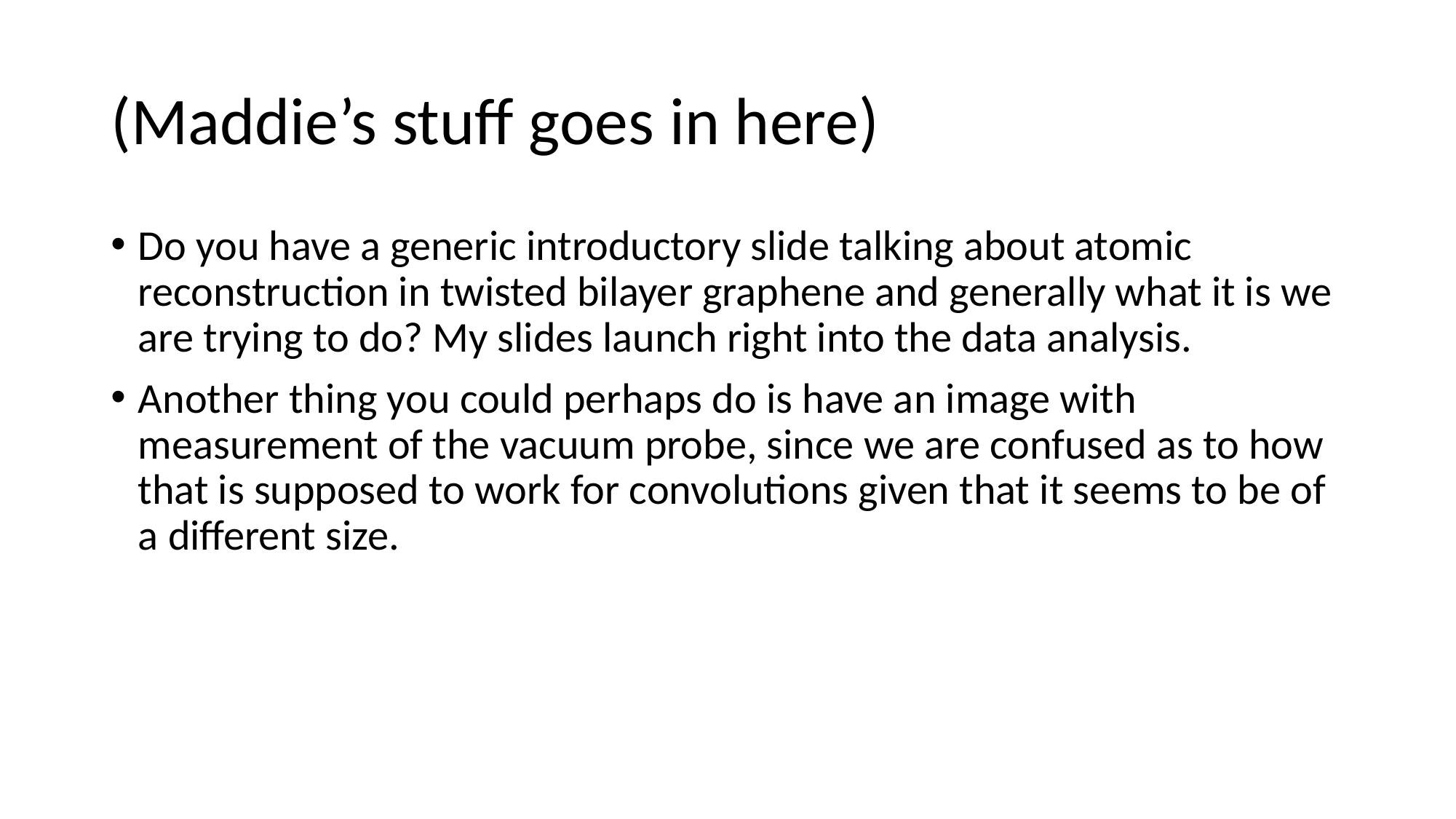

# (Maddie’s stuff goes in here)
Do you have a generic introductory slide talking about atomic reconstruction in twisted bilayer graphene and generally what it is we are trying to do? My slides launch right into the data analysis.
Another thing you could perhaps do is have an image with measurement of the vacuum probe, since we are confused as to how that is supposed to work for convolutions given that it seems to be of a different size.